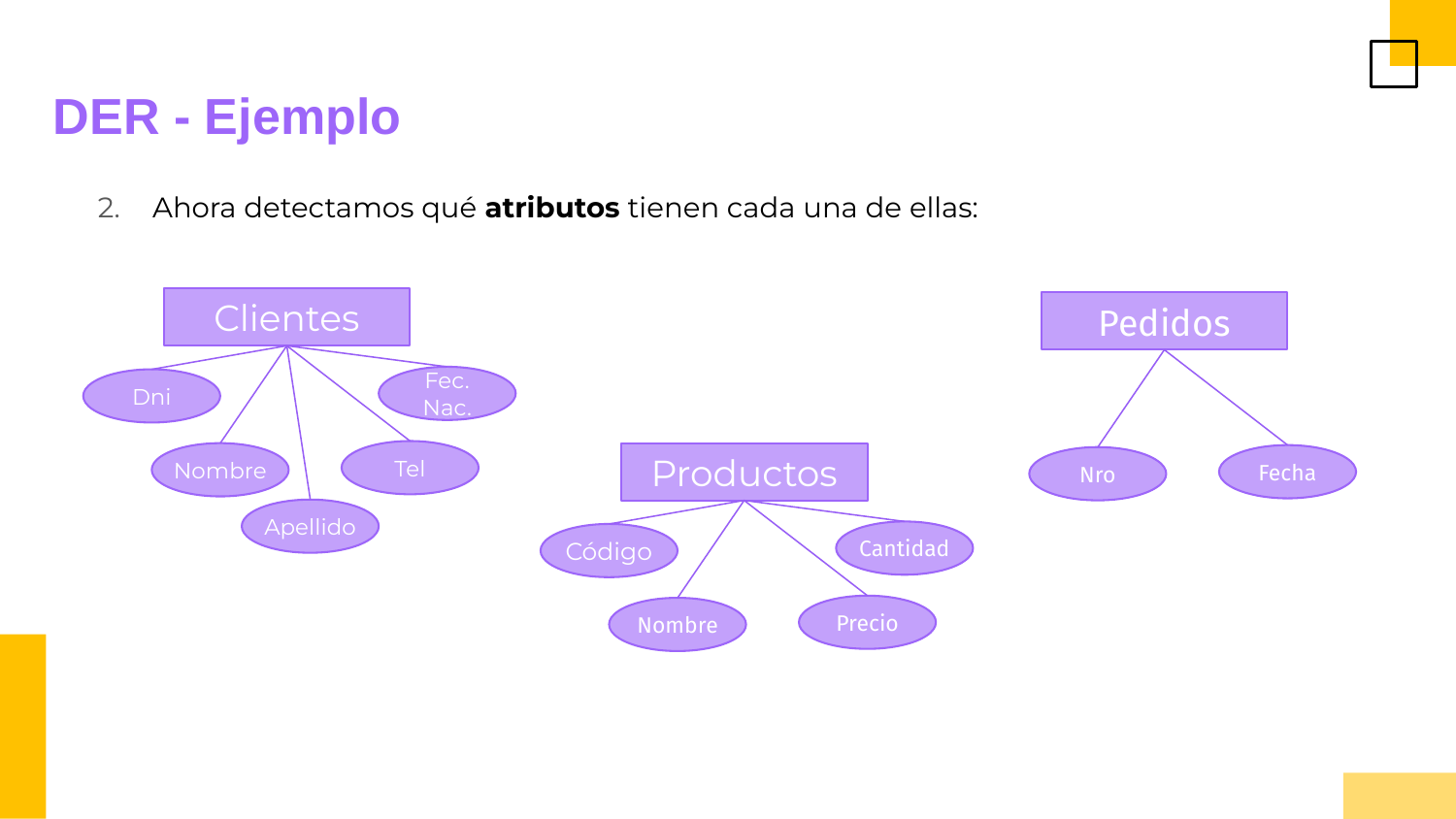

DER - Ejemplo

Ahora detectamos qué atributos tienen cada una de ellas:

Clientes
Pedidos
Fec. Nac.
Dni
Tel
Nombre
Productos
Fecha
Nro
Apellido
Cantidad
Código
Precio
Nombre